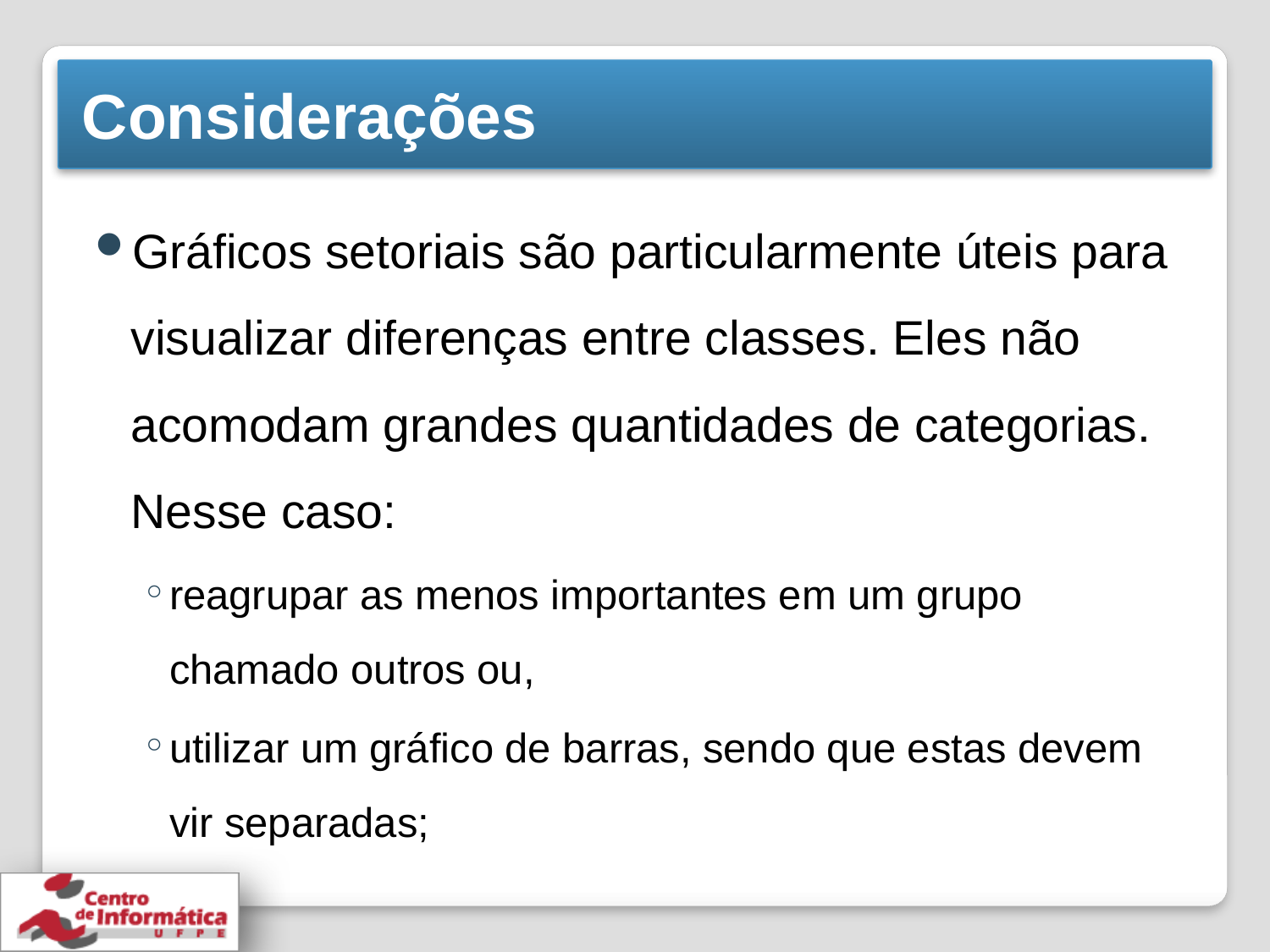

# Considerações
Gráficos setoriais são particularmente úteis para visualizar diferenças entre classes. Eles não acomodam grandes quantidades de categorias. Nesse caso:
reagrupar as menos importantes em um grupo chamado outros ou,
utilizar um gráfico de barras, sendo que estas devem vir separadas;